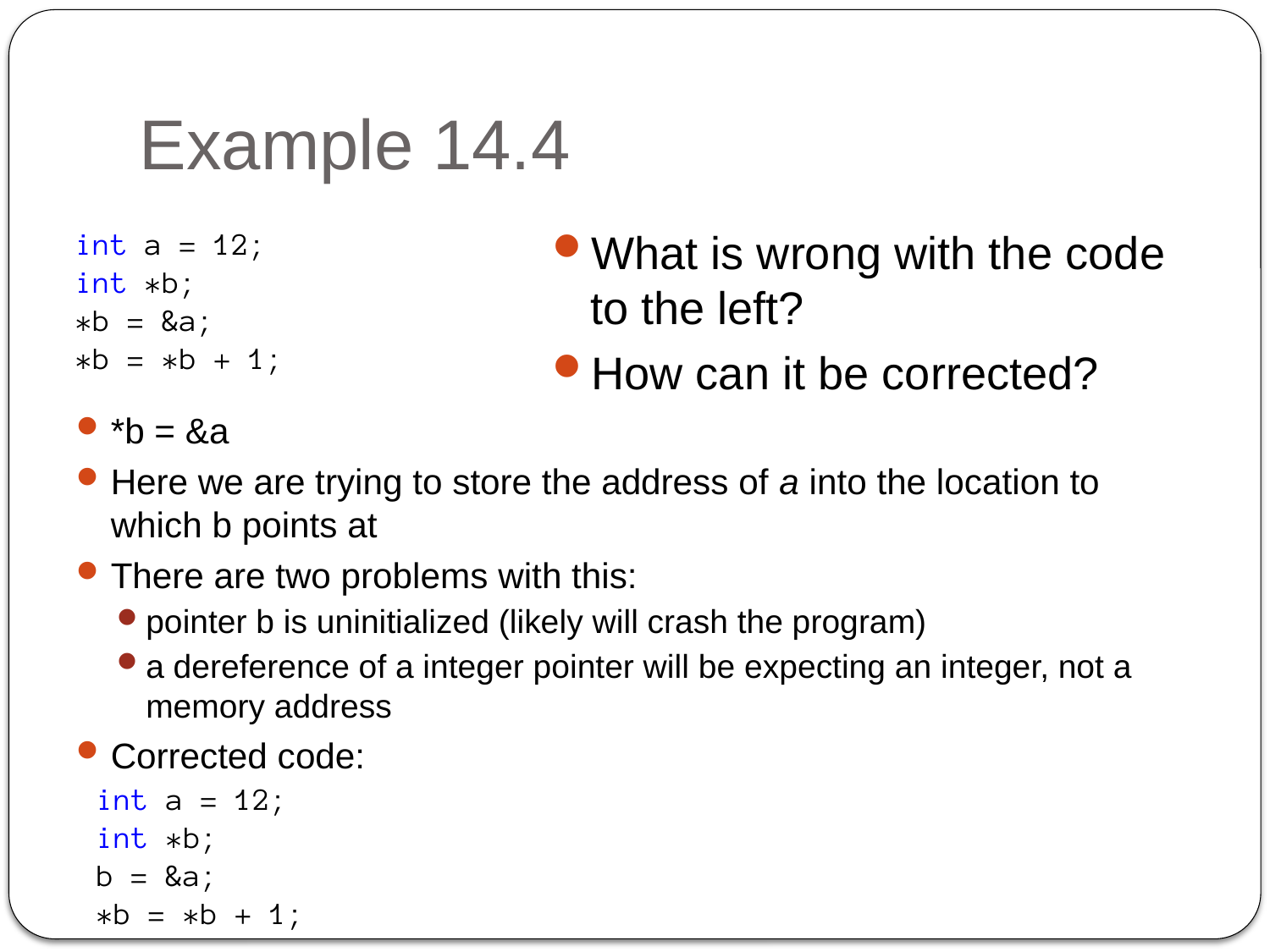

# Example 14.4
int a = 12;
int *b;
*b = &a;
*b = *b + 1;

What is wrong with the code to the left?
How can it be corrected?
*b = &a
Here we are trying to store the address of a into the location to which b points at
There are two problems with this:
pointer b is uninitialized (likely will crash the program)
a dereference of a integer pointer will be expecting an integer, not a memory address
Corrected code:
int a = 12;
int *b;
b = &a;
*b = *b + 1;